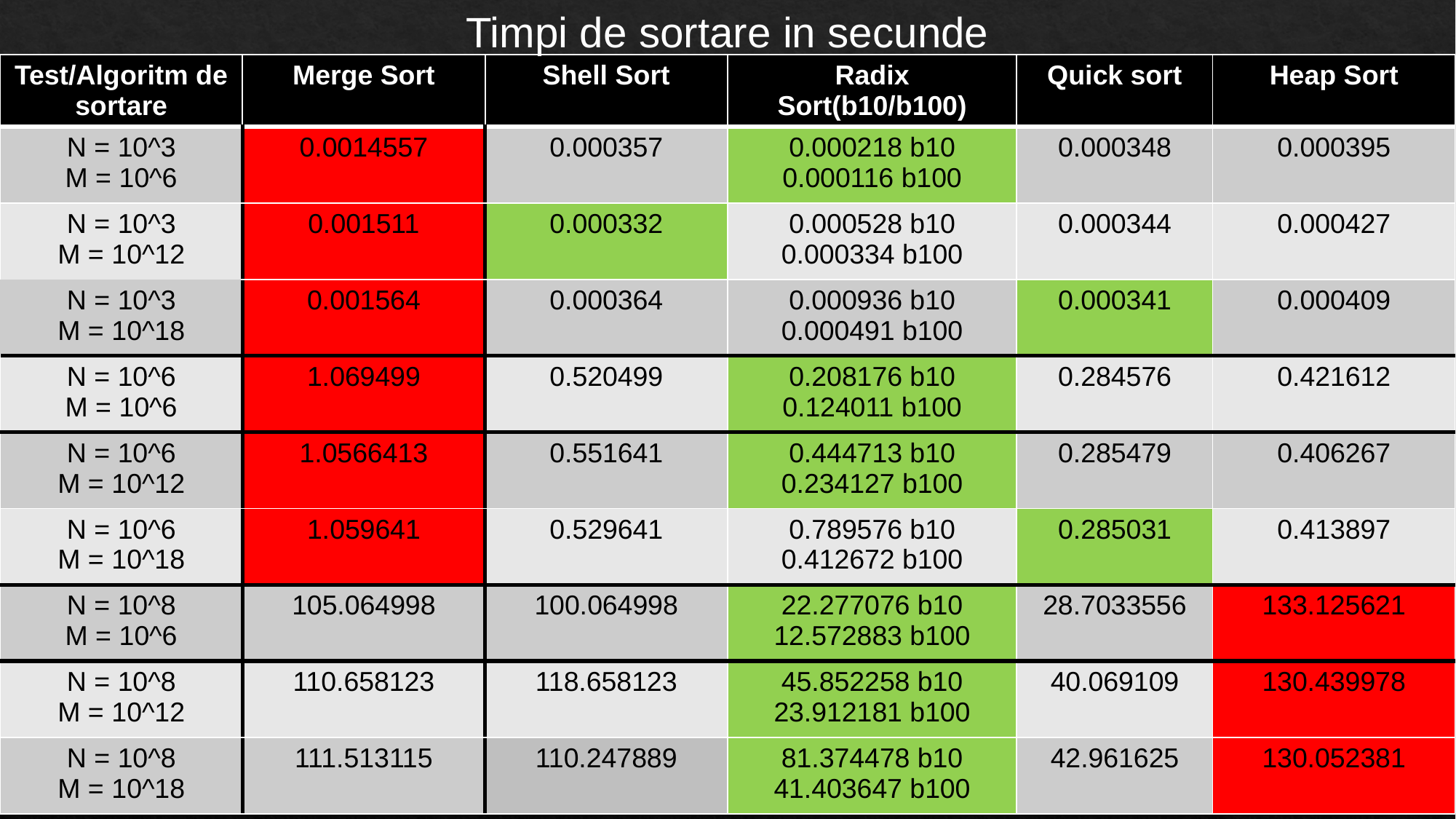

Timpi de sortare in secunde
| Test/Algoritm de sortare | Merge Sort | Shell Sort | Radix Sort(b10/b100) | Quick sort | Heap Sort |
| --- | --- | --- | --- | --- | --- |
| N = 10^3 M = 10^6 | 0.0014557 | 0.000357 | 0.000218 b10 0.000116 b100 | 0.000348 | 0.000395 |
| N = 10^3 M = 10^12 | 0.001511 | 0.000332 | 0.000528 b10 0.000334 b100 | 0.000344 | 0.000427 |
| N = 10^3 M = 10^18 | 0.001564 | 0.000364 | 0.000936 b10 0.000491 b100 | 0.000341 | 0.000409 |
| N = 10^6 M = 10^6 | 1.069499 | 0.520499 | 0.208176 b10 0.124011 b100 | 0.284576 | 0.421612 |
| N = 10^6 M = 10^12 | 1.0566413 | 0.551641 | 0.444713 b10 0.234127 b100 | 0.285479 | 0.406267 |
| N = 10^6 M = 10^18 | 1.059641 | 0.529641 | 0.789576 b10 0.412672 b100 | 0.285031 | 0.413897 |
| N = 10^8 M = 10^6 | 105.064998 | 100.064998 | 22.277076 b10 12.572883 b100 | 28.7033556 | 133.125621 |
| N = 10^8 M = 10^12 | 110.658123 | 118.658123 | 45.852258 b10 23.912181 b100 | 40.069109 | 130.439978 |
| N = 10^8 M = 10^18 | 111.513115 | 110.247889 | 81.374478 b10 41.403647 b100 | 42.961625 | 130.052381 |